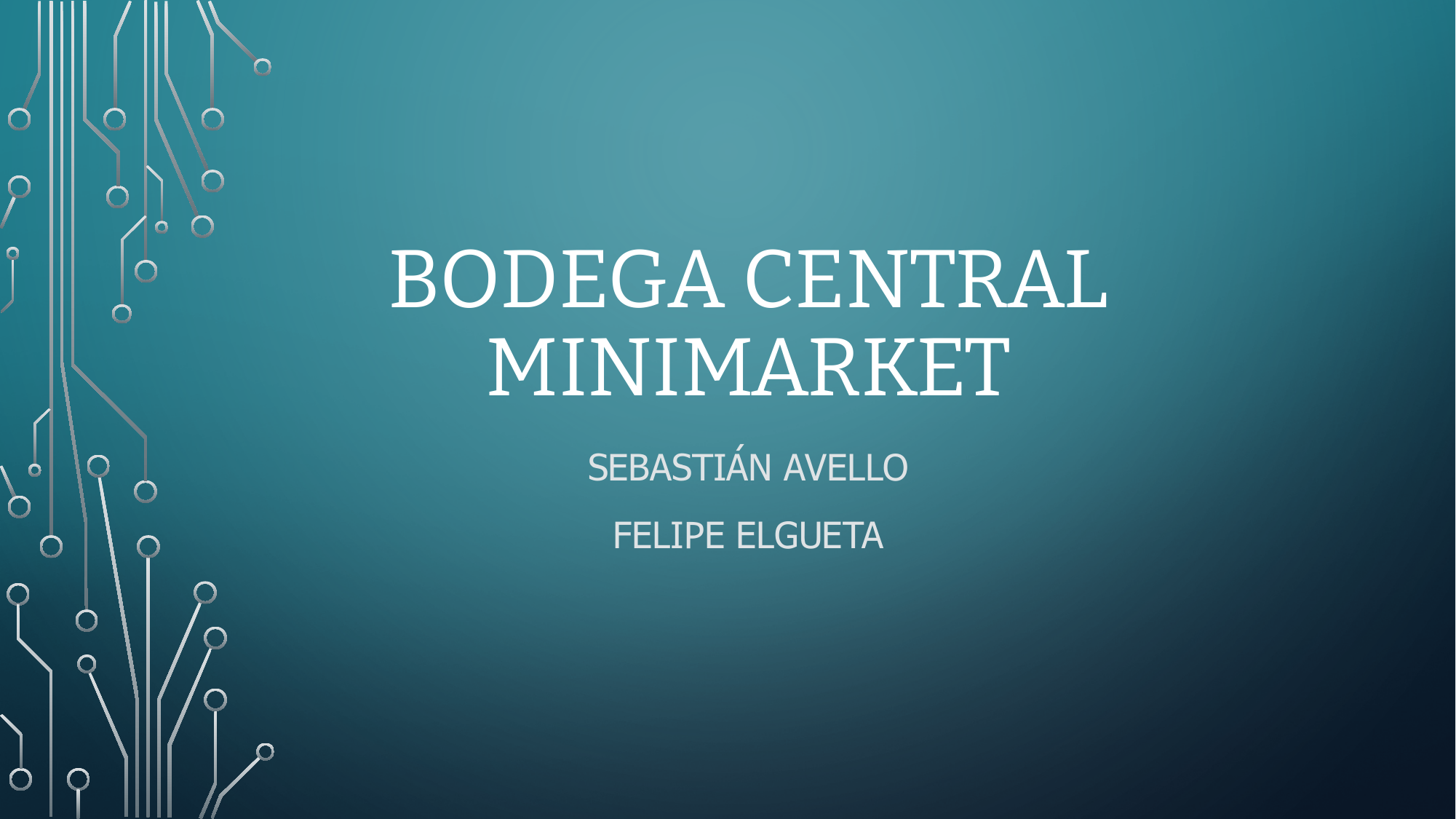

# BODEGA CENTRAL MINIMARKET
SEBASTIÁN AVELLO
FELIPE ELGUETA